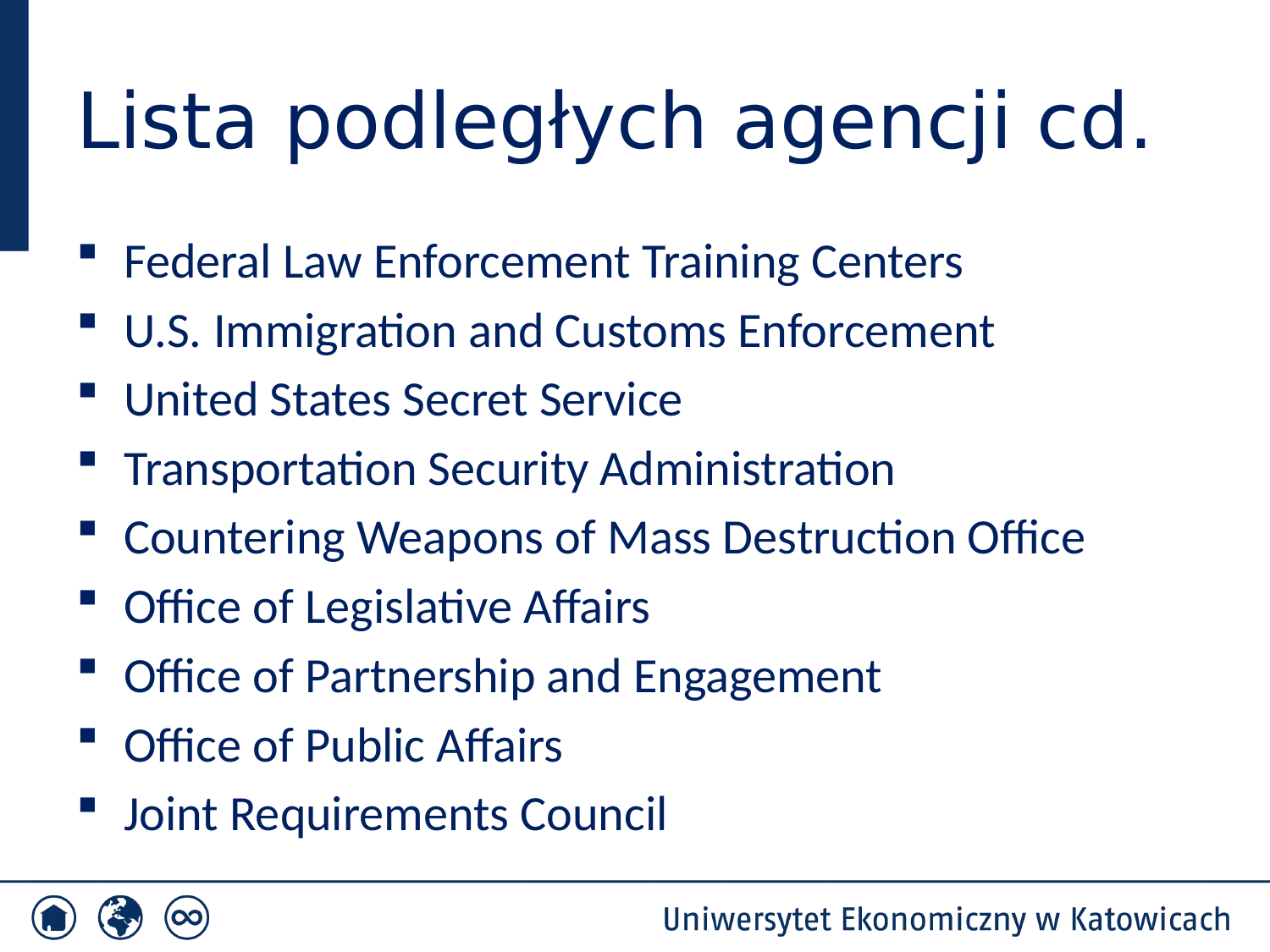

# Lista podległych agencji cd.
Federal Law Enforcement Training Centers
U.S. Immigration and Customs Enforcement
United States Secret Service
Transportation Security Administration
Countering Weapons of Mass Destruction Office
Office of Legislative Affairs
Office of Partnership and Engagement
Office of Public Affairs
Joint Requirements Council